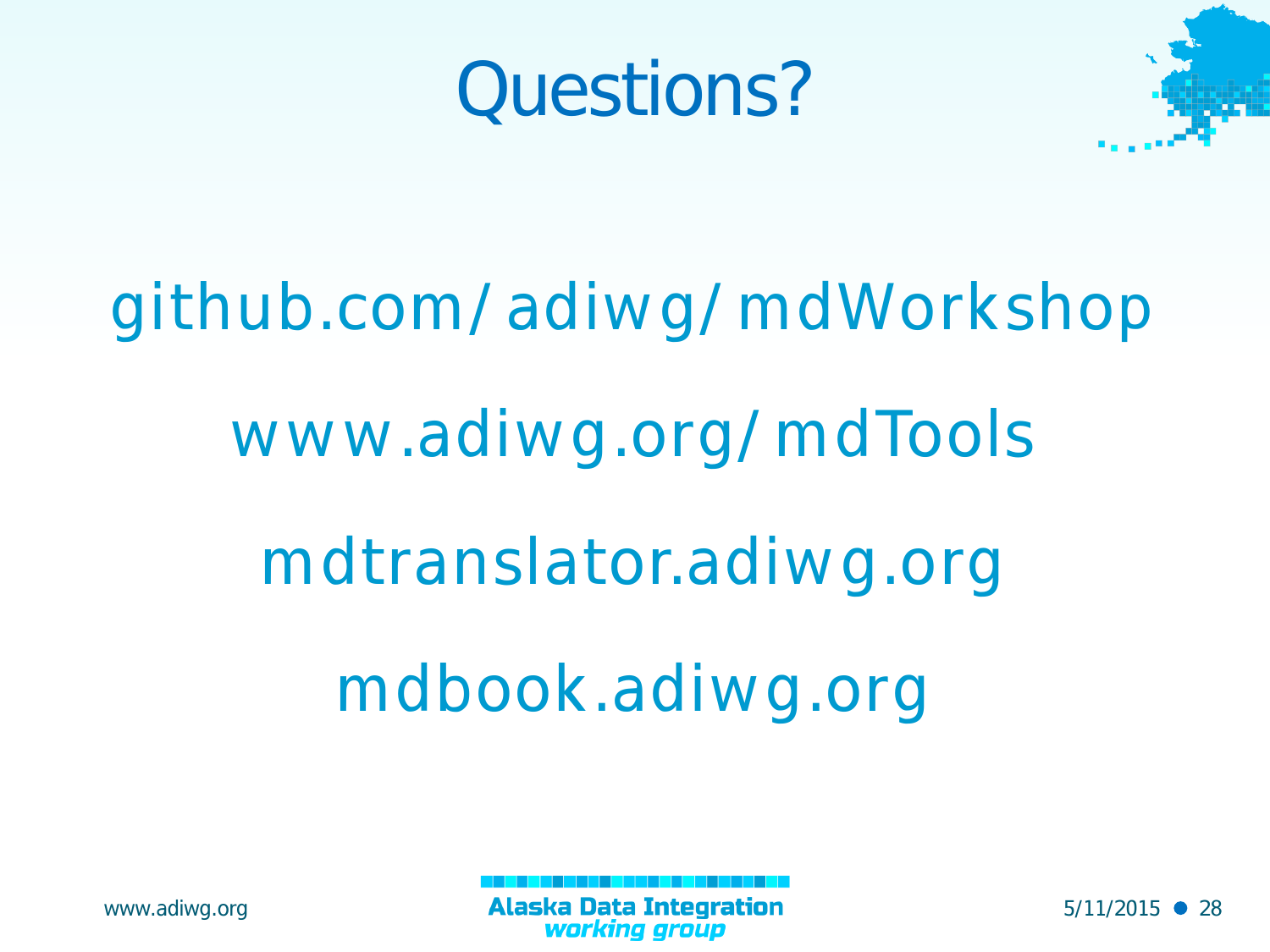

# Questions?
github.com/adiwg/mdWorkshop
www.adiwg.org/mdTools
mdtranslator.adiwg.org
mdbook.adiwg.org
www.adiwg.org
5/11/2015
28